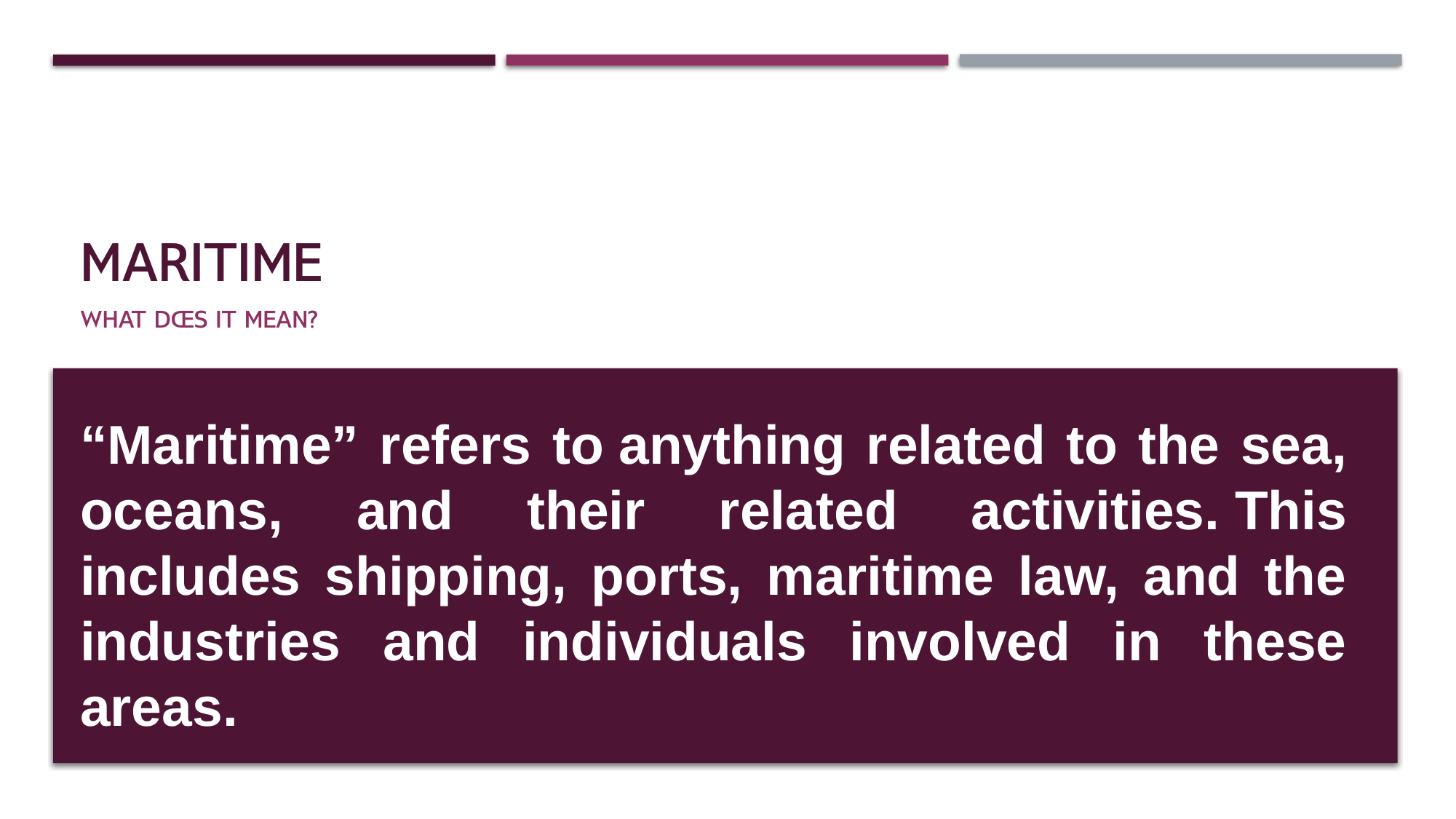

# MARITIME
What does it mean?
“Maritime” refers to anything related to the sea, oceans, and their related activities. This includes shipping, ports, maritime law, and the industries and individuals involved in these areas.